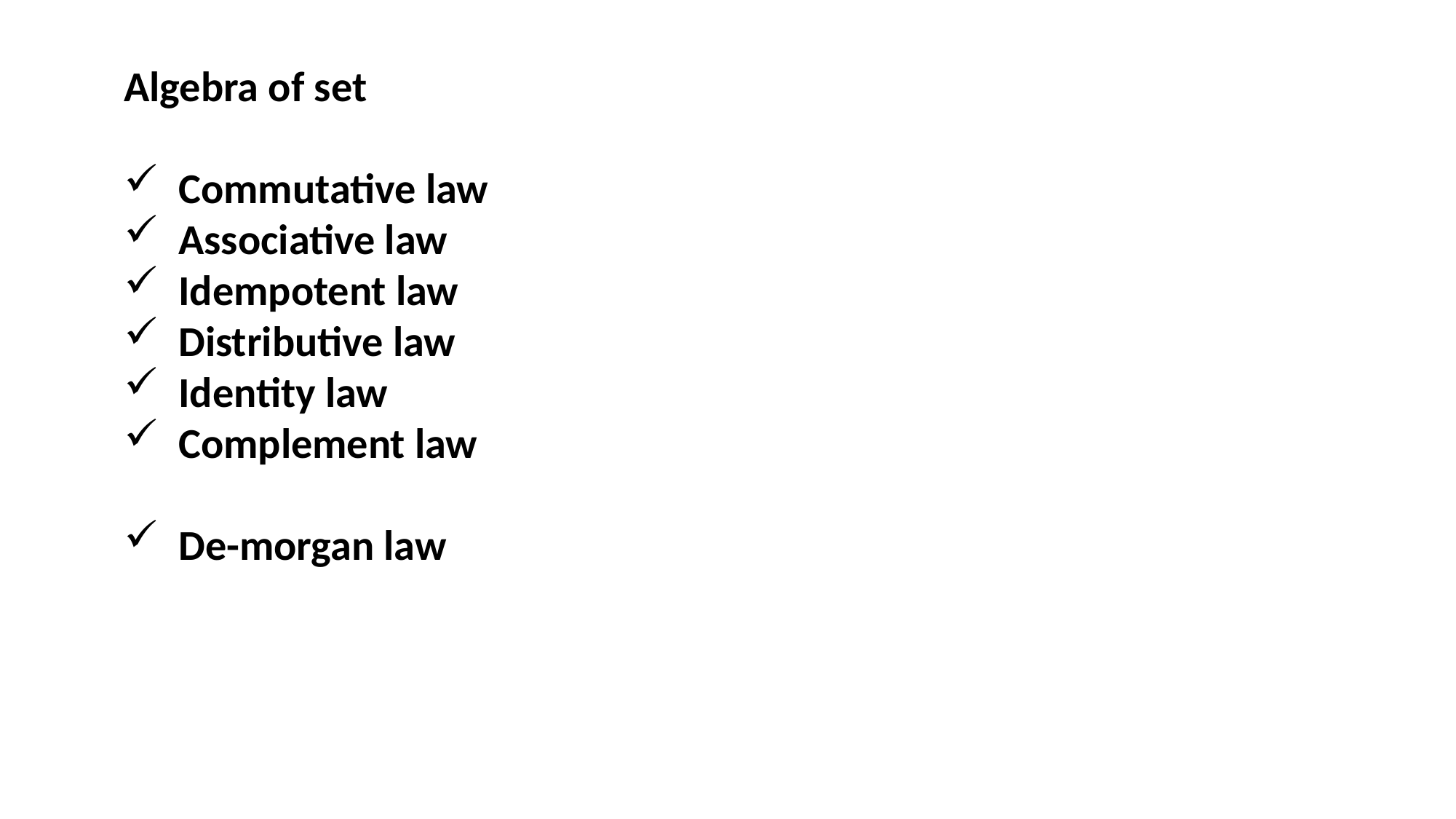

Algebra of set

Commutative law
Associative law
Idempotent law
Distributive law
Identity law
Complement law

De-morgan law